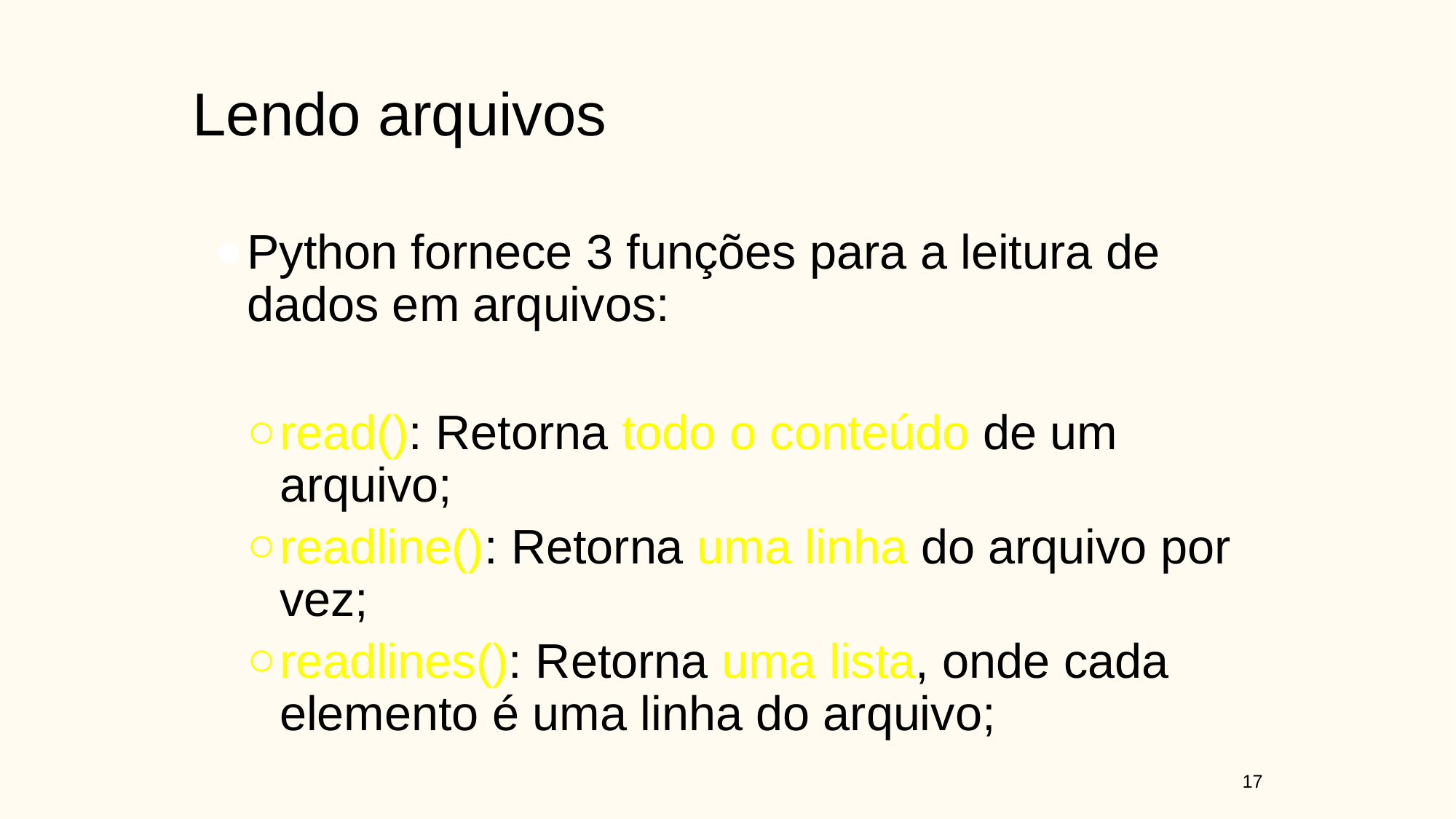

# Lendo arquivos
Python fornece 3 funções para a leitura de dados em arquivos:

read(): Retorna todo o conteúdo de um arquivo;
readline(): Retorna uma linha do arquivo por vez;
readlines(): Retorna uma lista, onde cada elemento é uma linha do arquivo;
17